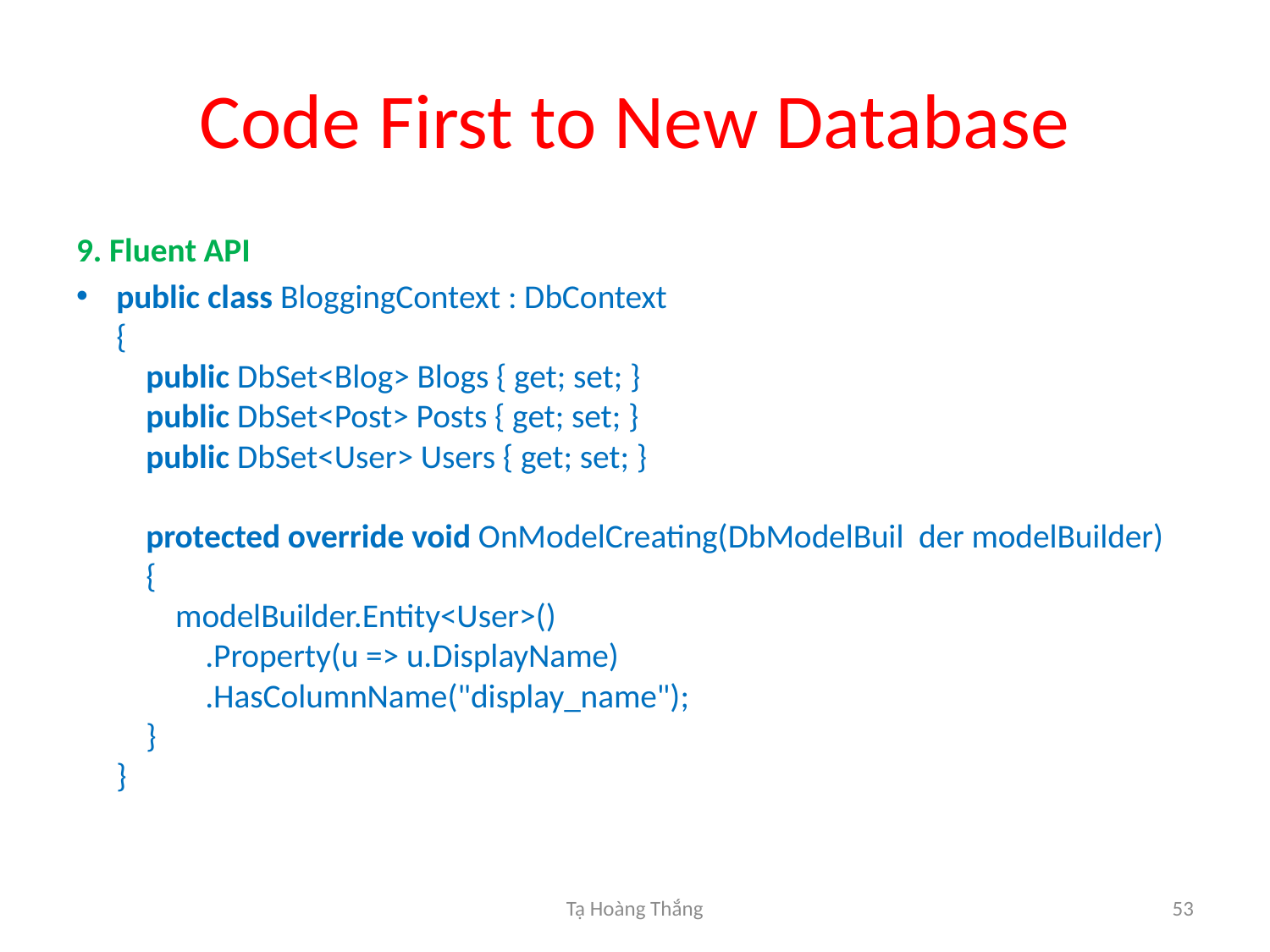

# Code First to New Database
9. Fluent API
public class BloggingContext : DbContext 
{ 
    public DbSet<Blog> Blogs { get; set; } 
    public DbSet<Post> Posts { get; set; } 
    public DbSet<User> Users { get; set; } 
 
    protected override void OnModelCreating(DbModelBuil  der modelBuilder) 
    { 
        modelBuilder.Entity<User>() 
            .Property(u => u.DisplayName) 
            .HasColumnName("display_name"); 
    } 
}
Tạ Hoàng Thắng
53